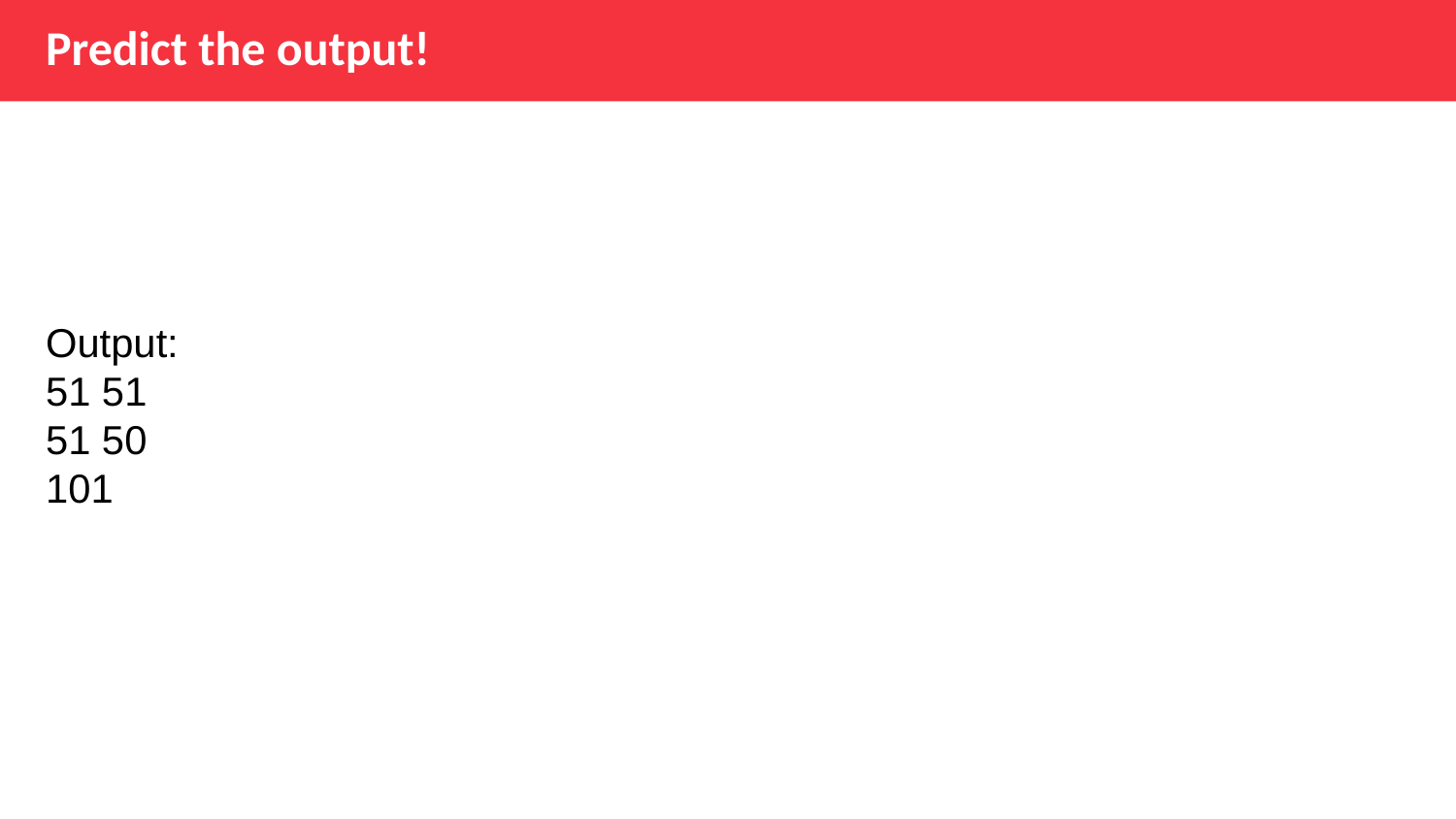

# Predict the output!
Output:
51 51
51 50
101